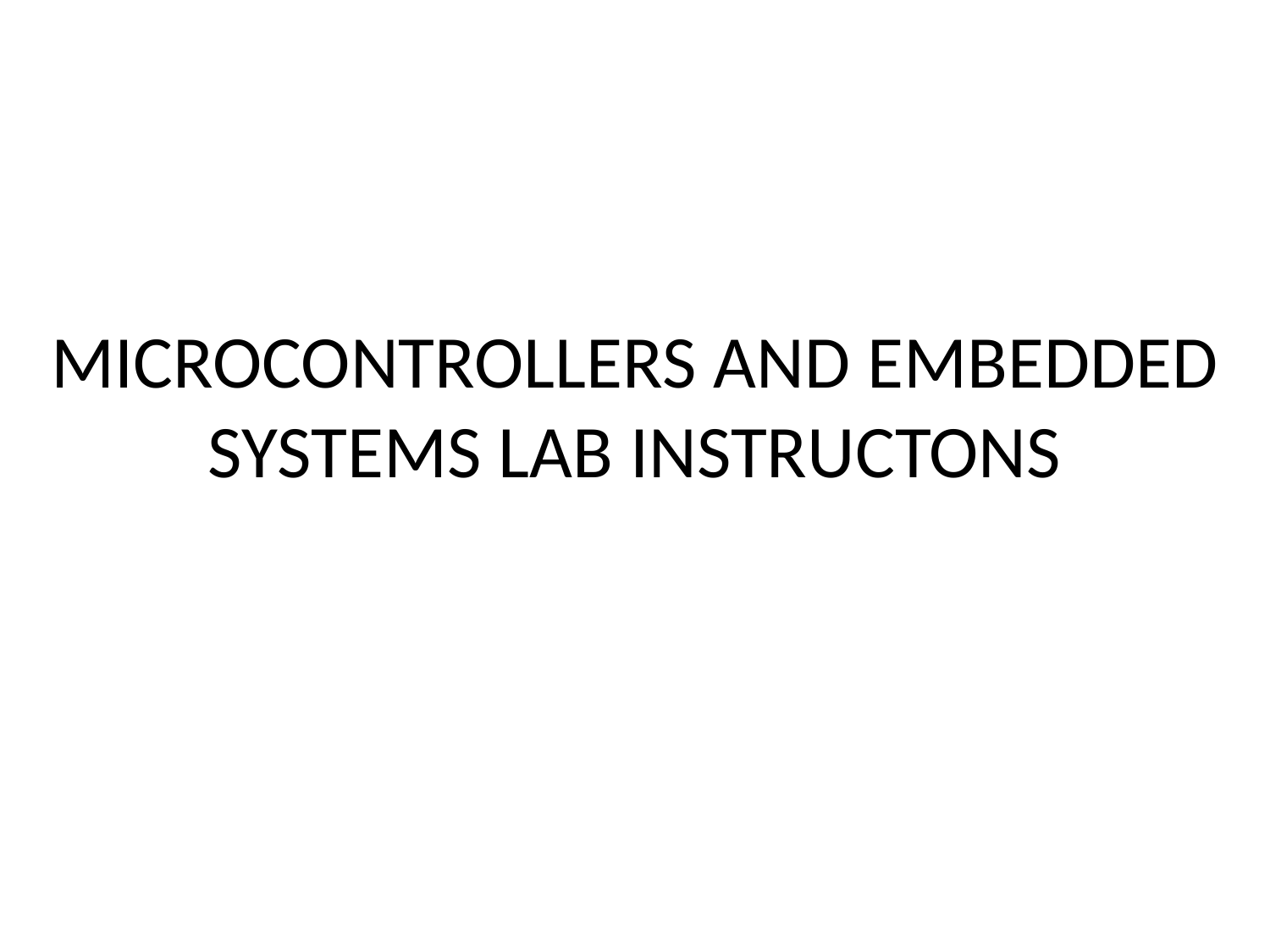

# MICROCONTROLLERS AND EMBEDDED SYSTEMS LAB INSTRUCTONS